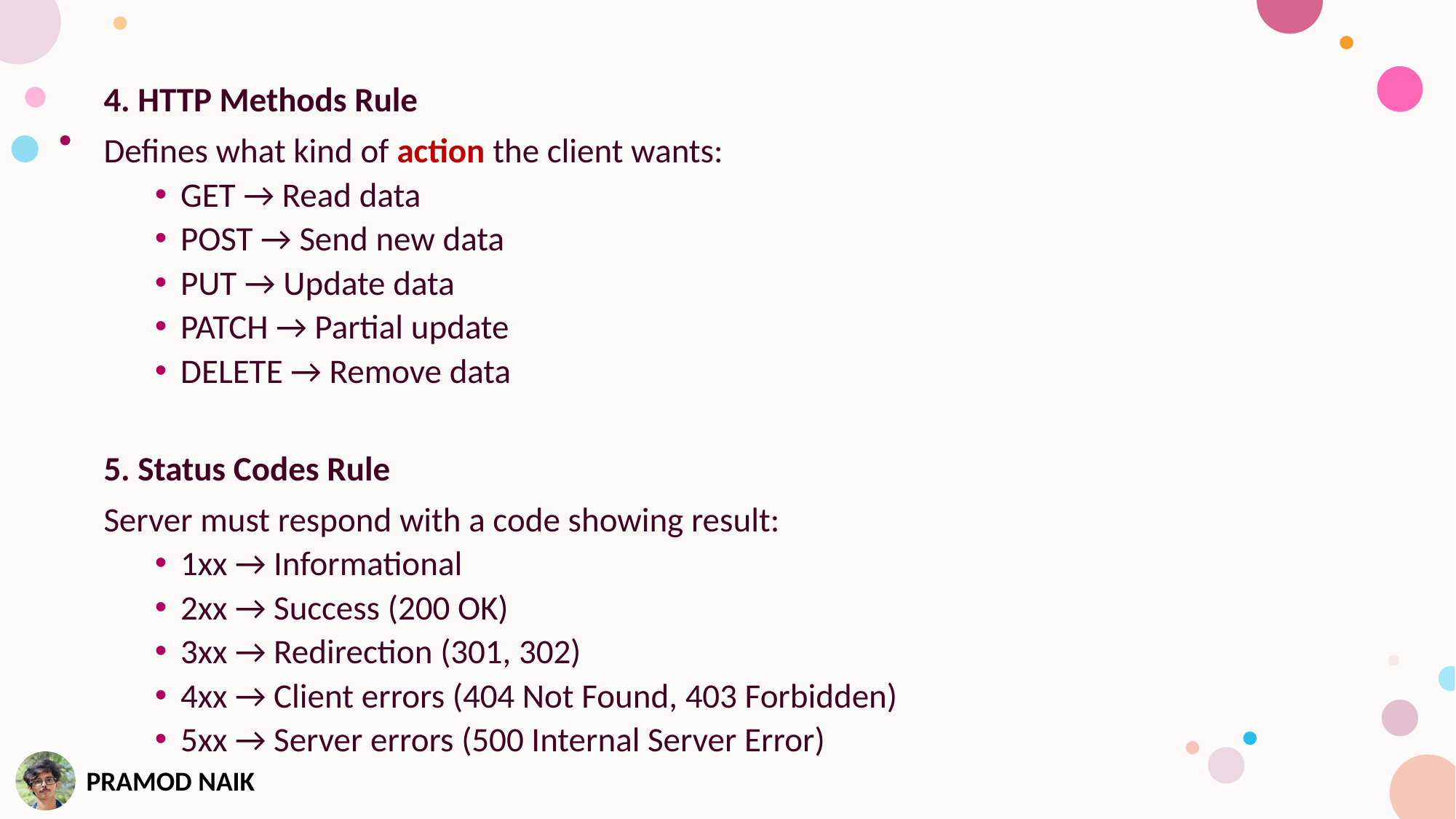

4. HTTP Methods Rule
Defines what kind of action the client wants:
GET → Read data
POST → Send new data
PUT → Update data
PATCH → Partial update
DELETE → Remove data

5. Status Codes Rule
Server must respond with a code showing result:
1xx → Informational
2xx → Success (200 OK)
3xx → Redirection (301, 302)
4xx → Client errors (404 Not Found, 403 Forbidden)
5xx → Server errors (500 Internal Server Error)